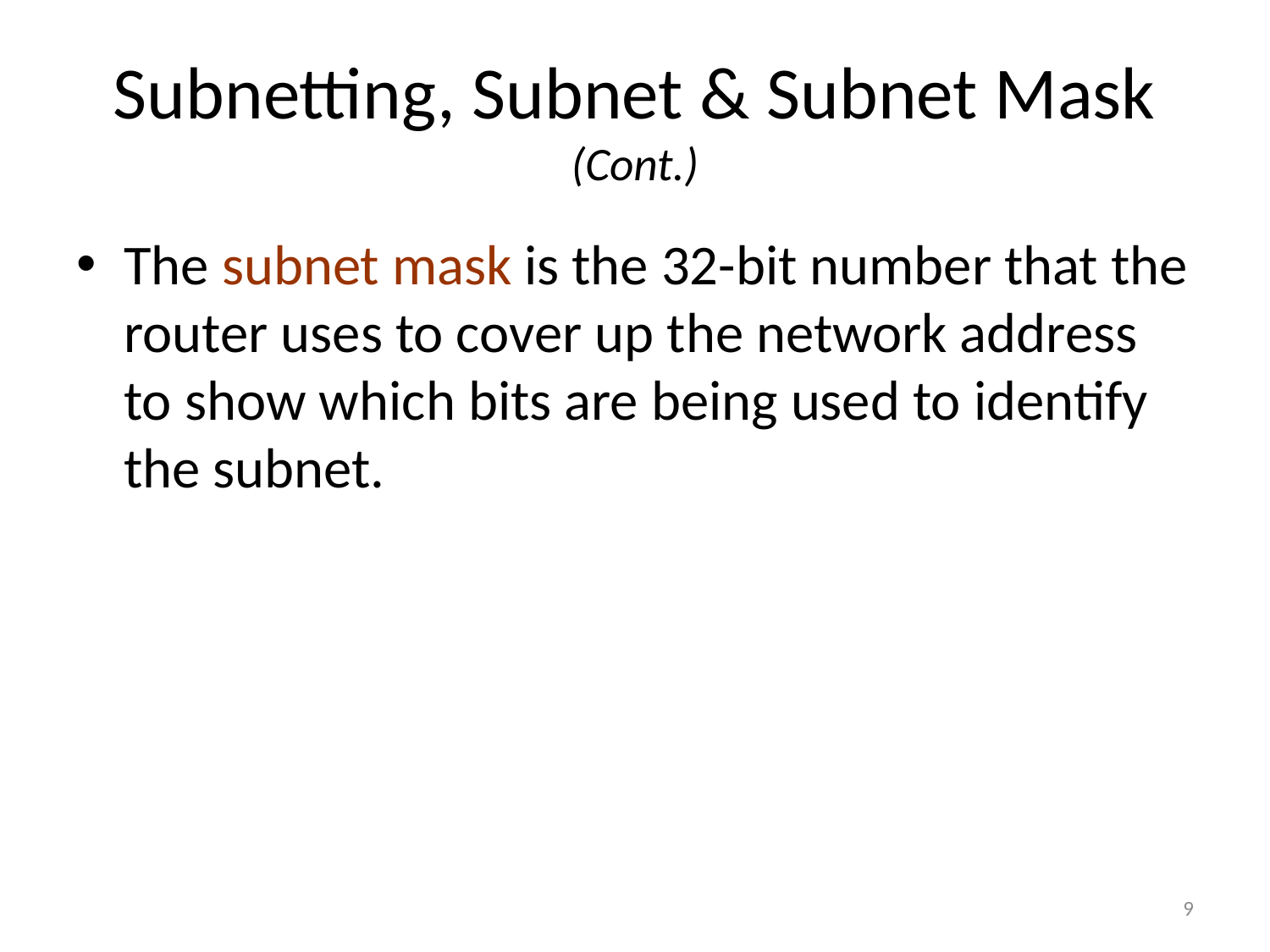

# Subnetting, Subnet & Subnet Mask (Cont.)
The subnet mask is the 32-bit number that the router uses to cover up the network address to show which bits are being used to identify the subnet.
9